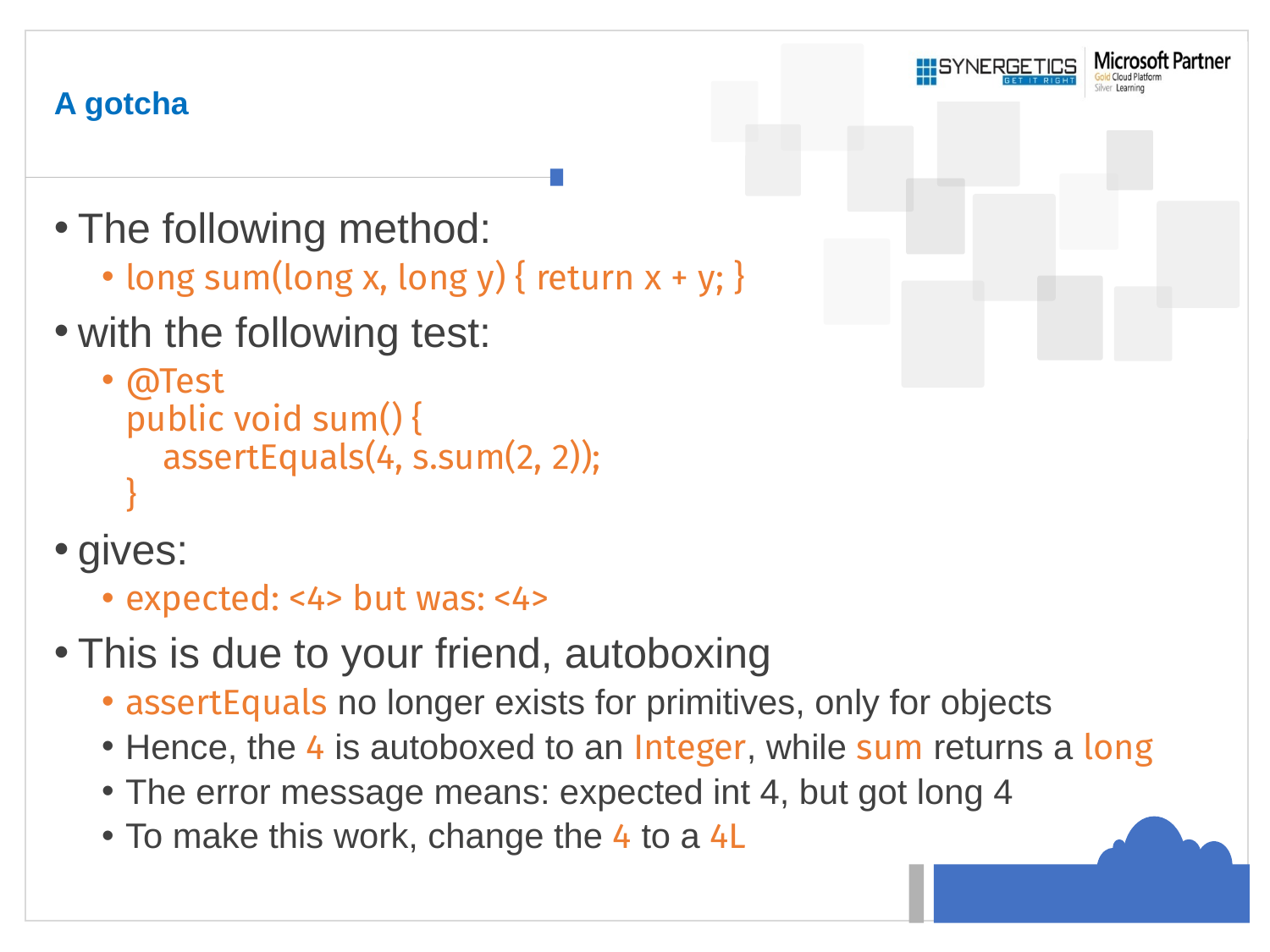

# A gotcha
The following method:
long sum(long x, long y) { return x + y; }
with the following test:
@Test
public void sum() {
    assertEquals(4, s.sum(2, 2));
}
gives:
expected: <4> but was: <4>
This is due to your friend, autoboxing
assertEquals no longer exists for primitives, only for objects
Hence, the 4 is autoboxed to an Integer, while sum returns a long
The error message means: expected int 4, but got long 4
To make this work, change the 4 to a 4L